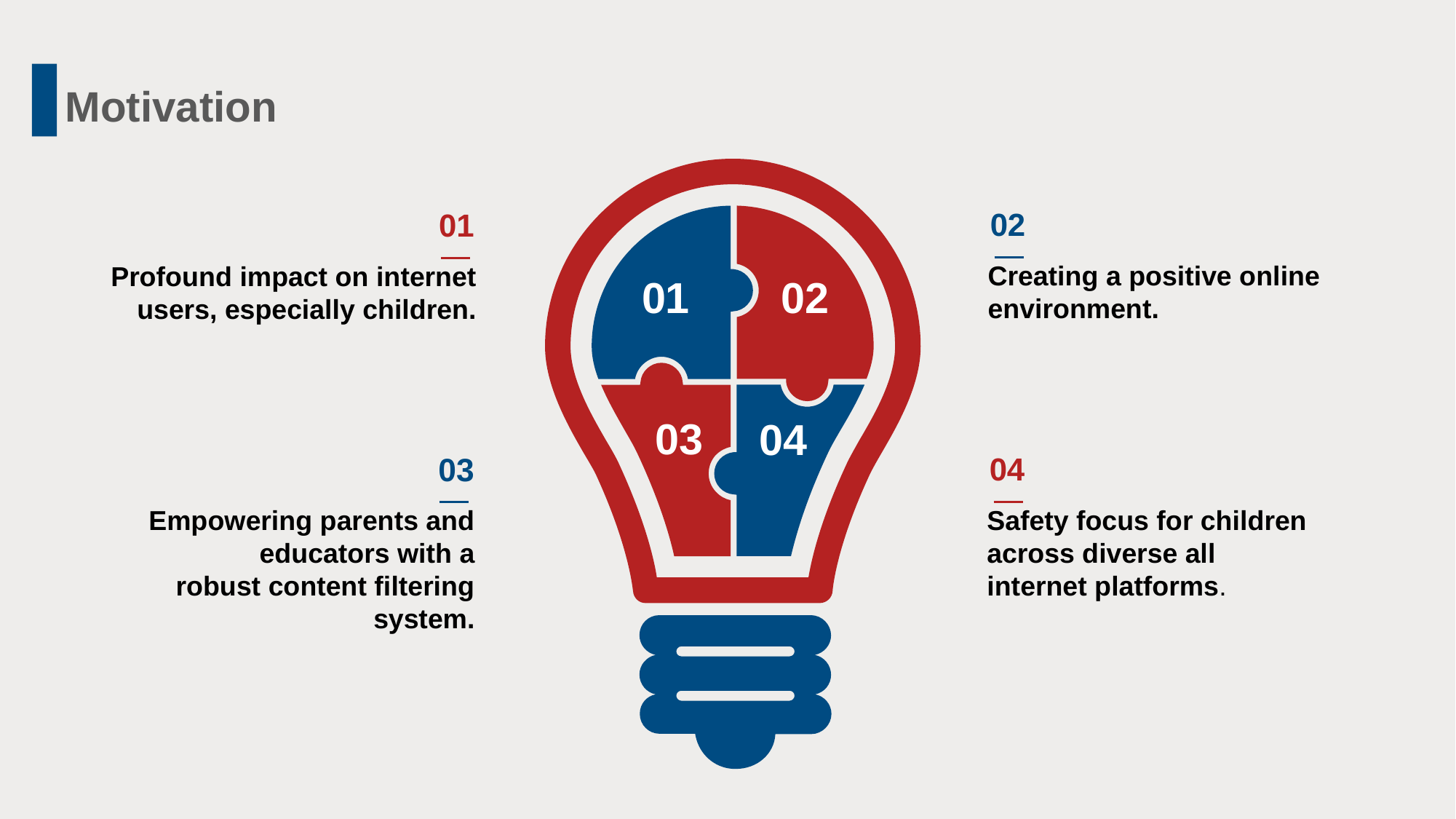

Motivation

01
02

03
04
02
01
Creating a positive online environment.​
Profound impact on internet users, especially children.​
03
04
Empowering parents and educators with a robust content filtering system.​
Safety focus for children across diverse all internet platforms.​